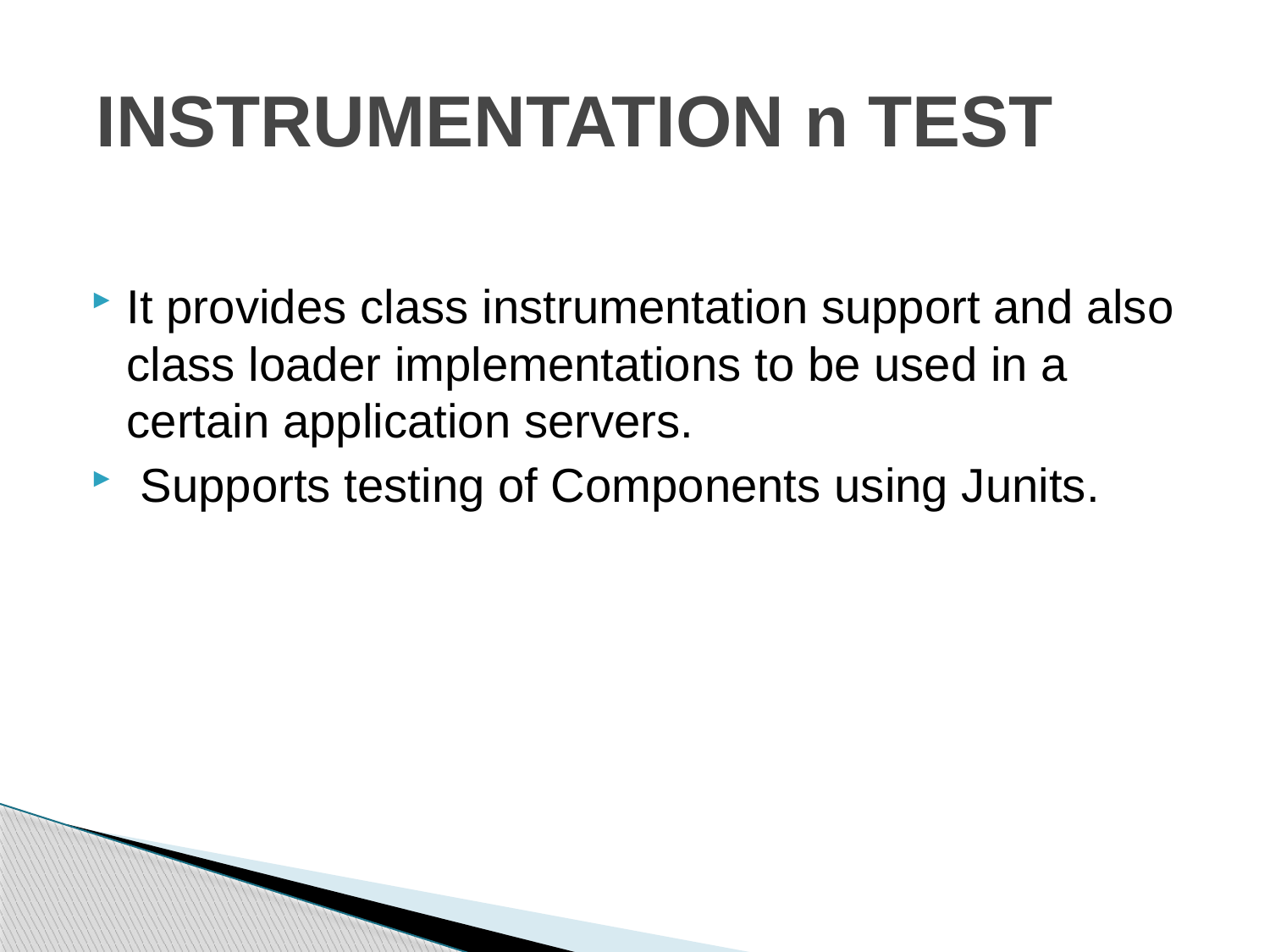

# INSTRUMENTATION n TEST

It provides class instrumentation support and also class loader implementations to be used in a certain application servers.
 Supports testing of Components using Junits.